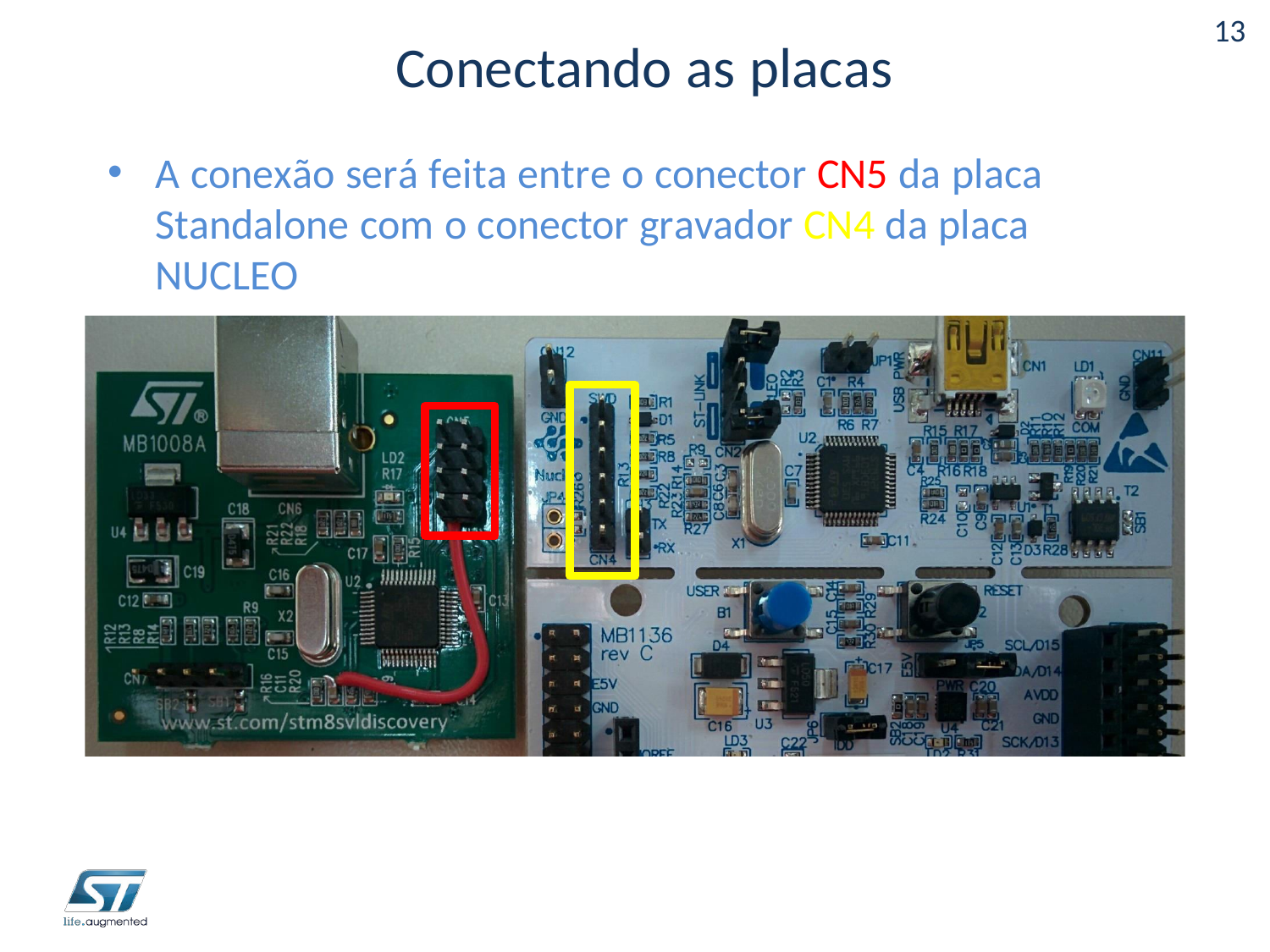

13
# Conectando as placas
A conexão será feita entre o conector CN5 da placa Standalone com o conector gravador CN4 da placa NUCLEO